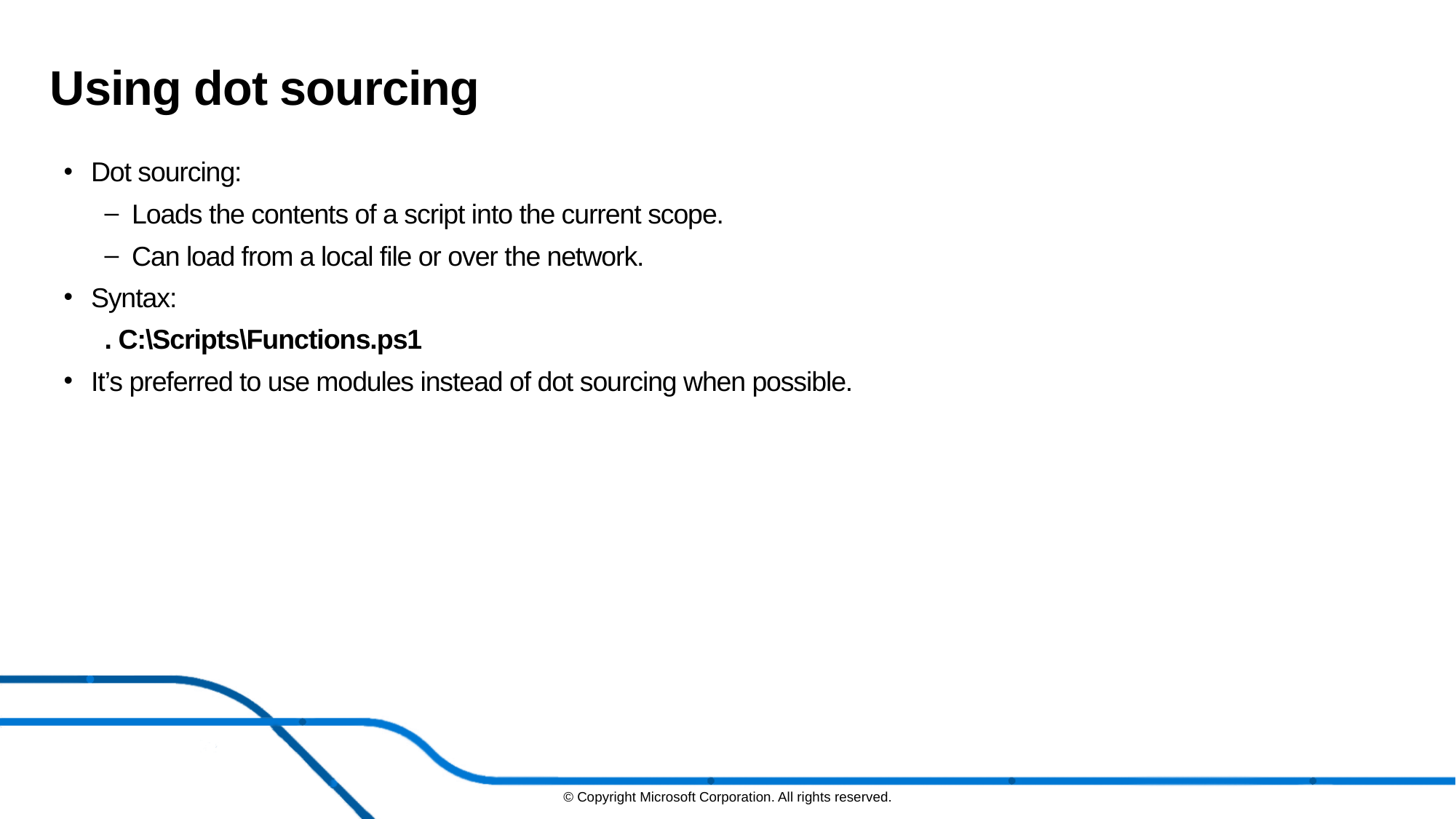

# Using dot sourcing
Dot sourcing:
Loads the contents of a script into the current scope.
Can load from a local file or over the network.
Syntax:
. C:\Scripts\Functions.ps1
It’s preferred to use modules instead of dot sourcing when possible.